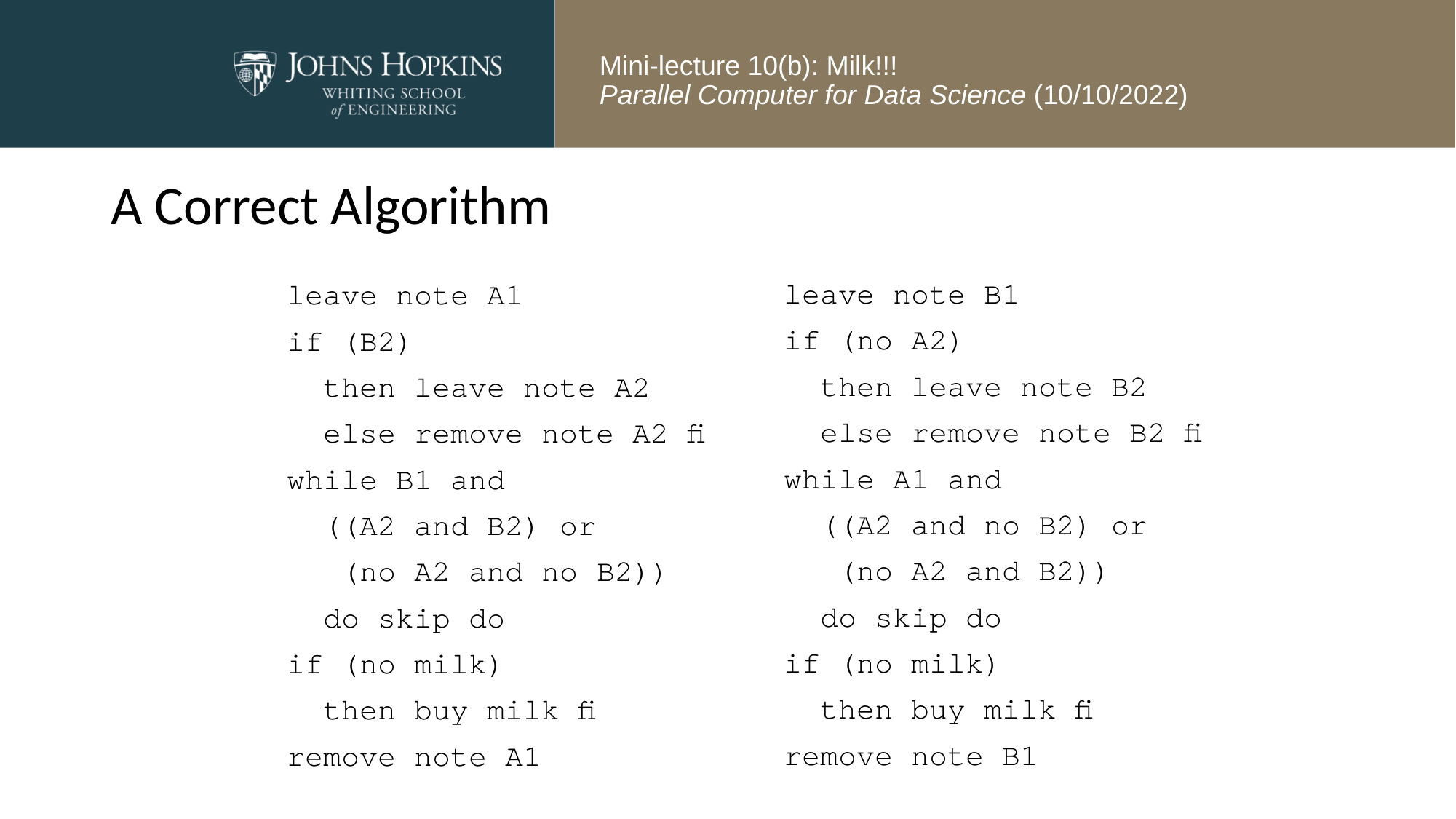

# A Correct Algorithm
leave note B1
if (no A2)
  then leave note B2
  else remove note B2 fi
while A1 and
  ((A2 and no B2) or
   (no A2 and B2))
  do skip do
if (no milk)
  then buy milk fi
remove note B1
leave note A1
if (B2)
  then leave note A2
  else remove note A2 fi
while B1 and
  ((A2 and B2) or
   (no A2 and no B2))
  do skip do
if (no milk)
  then buy milk fi
remove note A1